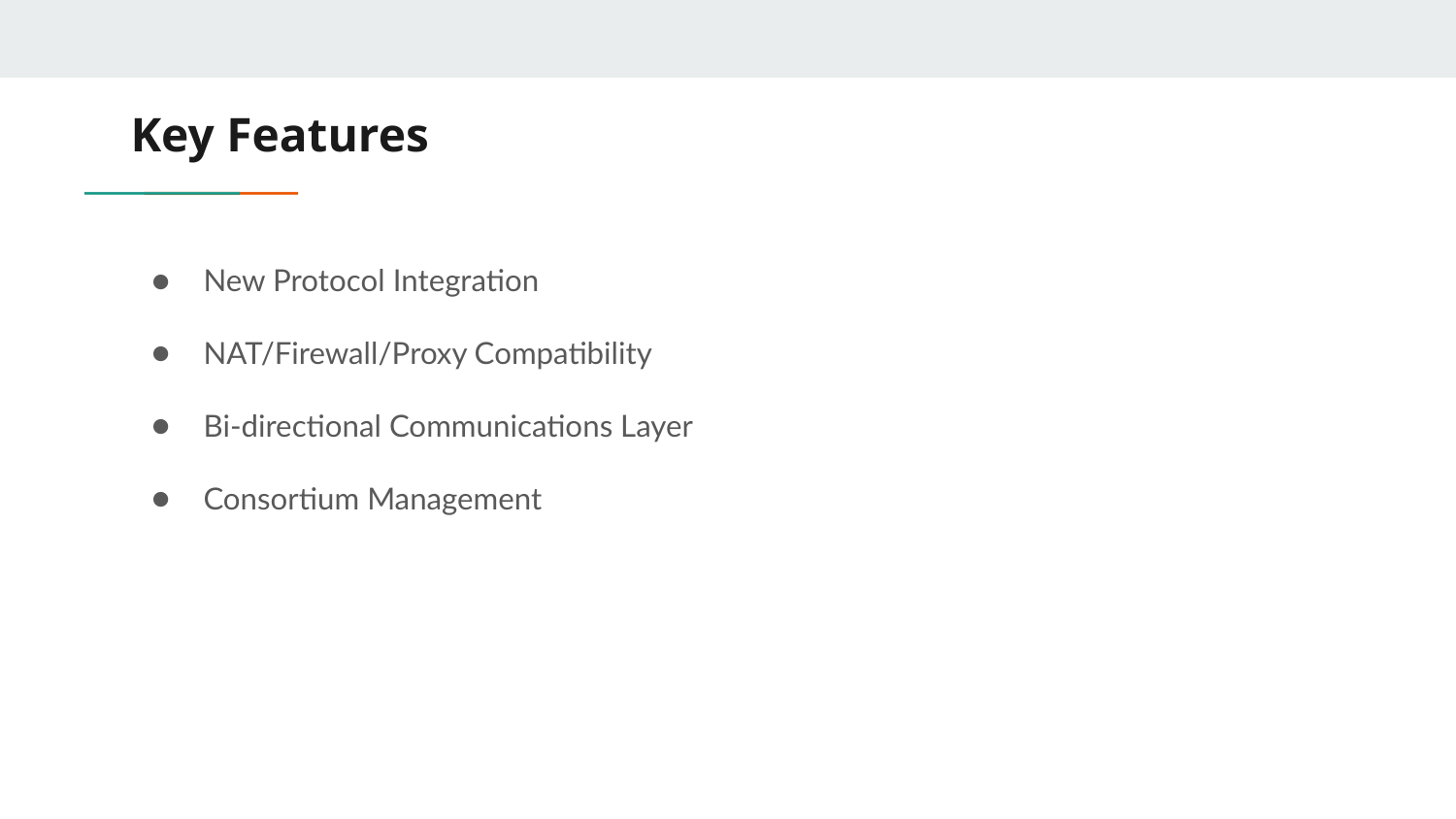

# Key Features
New Protocol Integration
NAT/Firewall/Proxy Compatibility
Bi-directional Communications Layer
Consortium Management